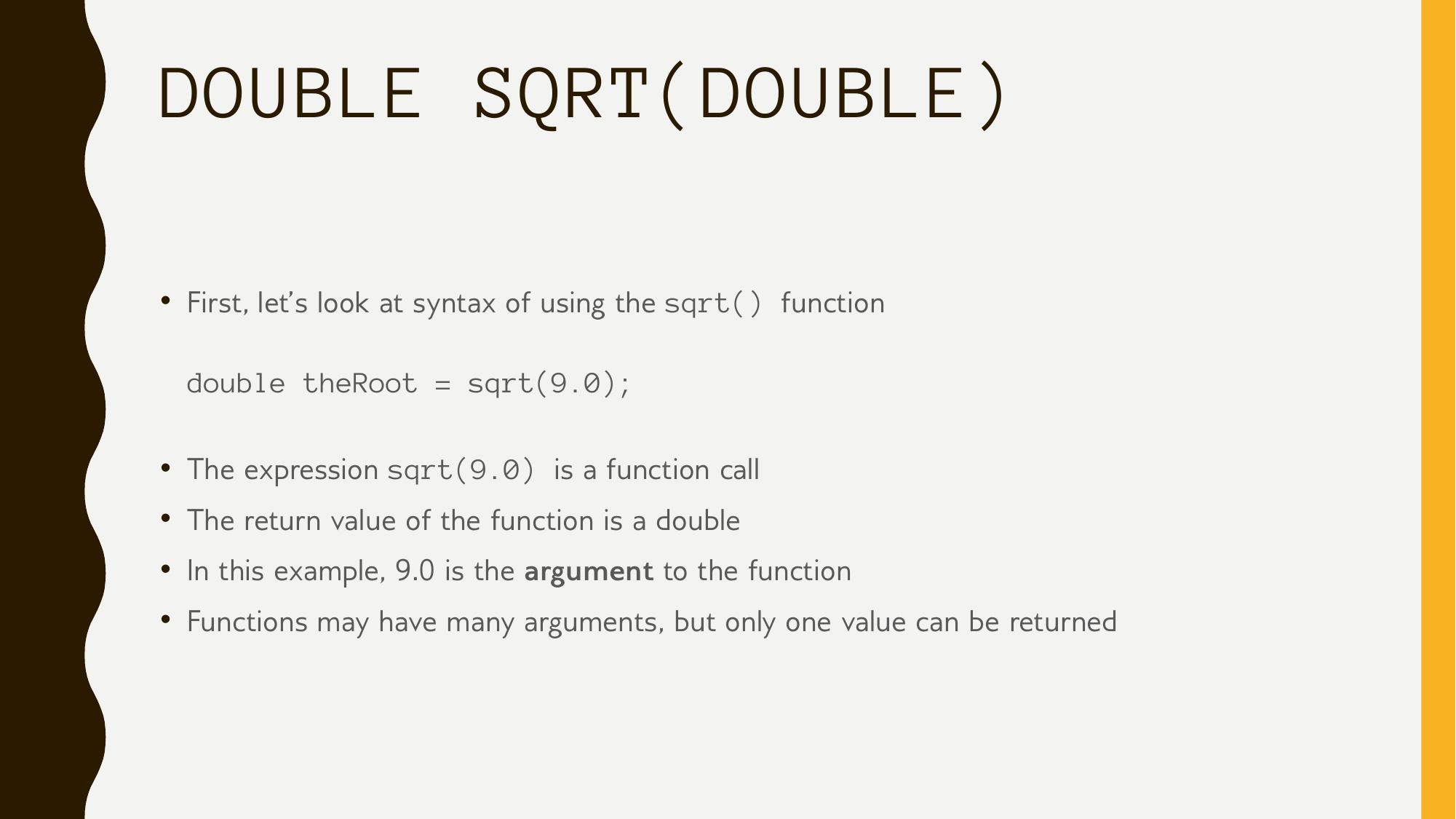

# double sqrt(double)
First, let’s look at syntax of using the sqrt() function
double theRoot = sqrt(9.0);
The expression sqrt(9.0) is a function call
The return value of the function is a double
In this example, 9.0 is the argument to the function
Functions may have many arguments, but only one value can be returned